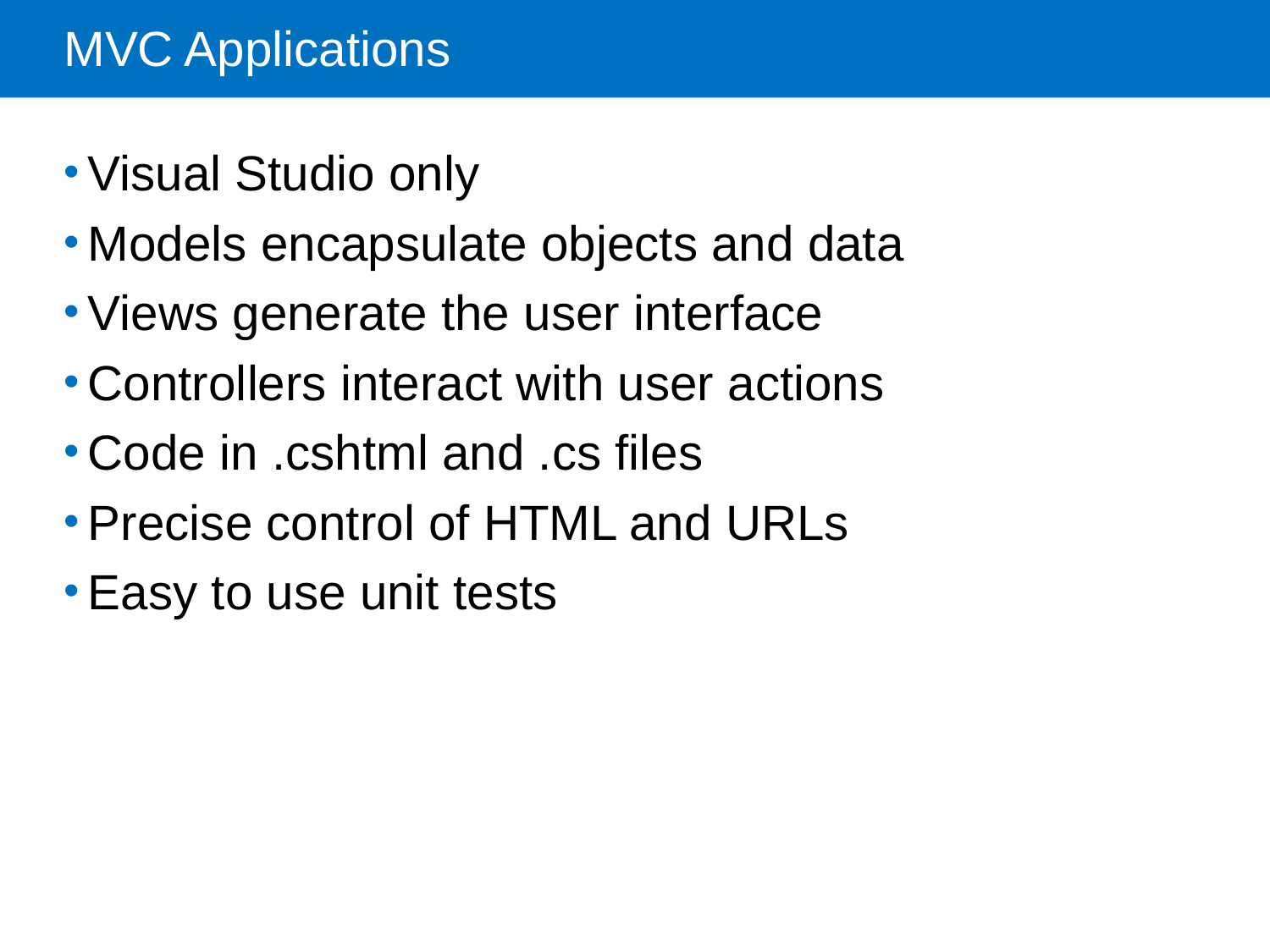

# MVC Applications
Visual Studio only
Models encapsulate objects and data
Views generate the user interface
Controllers interact with user actions
Code in .cshtml and .cs files
Precise control of HTML and URLs
Easy to use unit tests